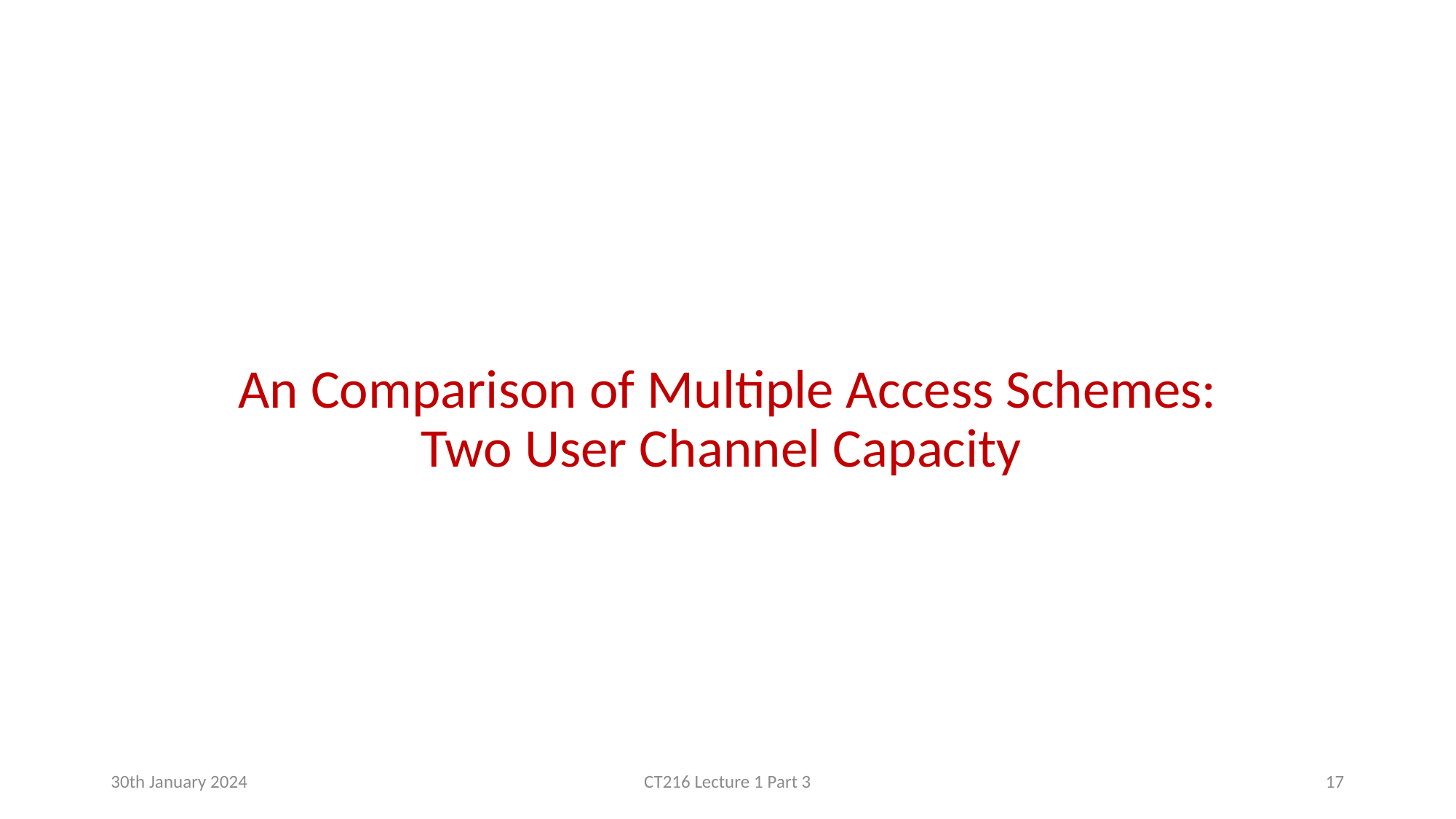

# An Comparison of Multiple Access Schemes: Two User Channel Capacity
30th January 2024
CT216 Lecture 1 Part 3
17